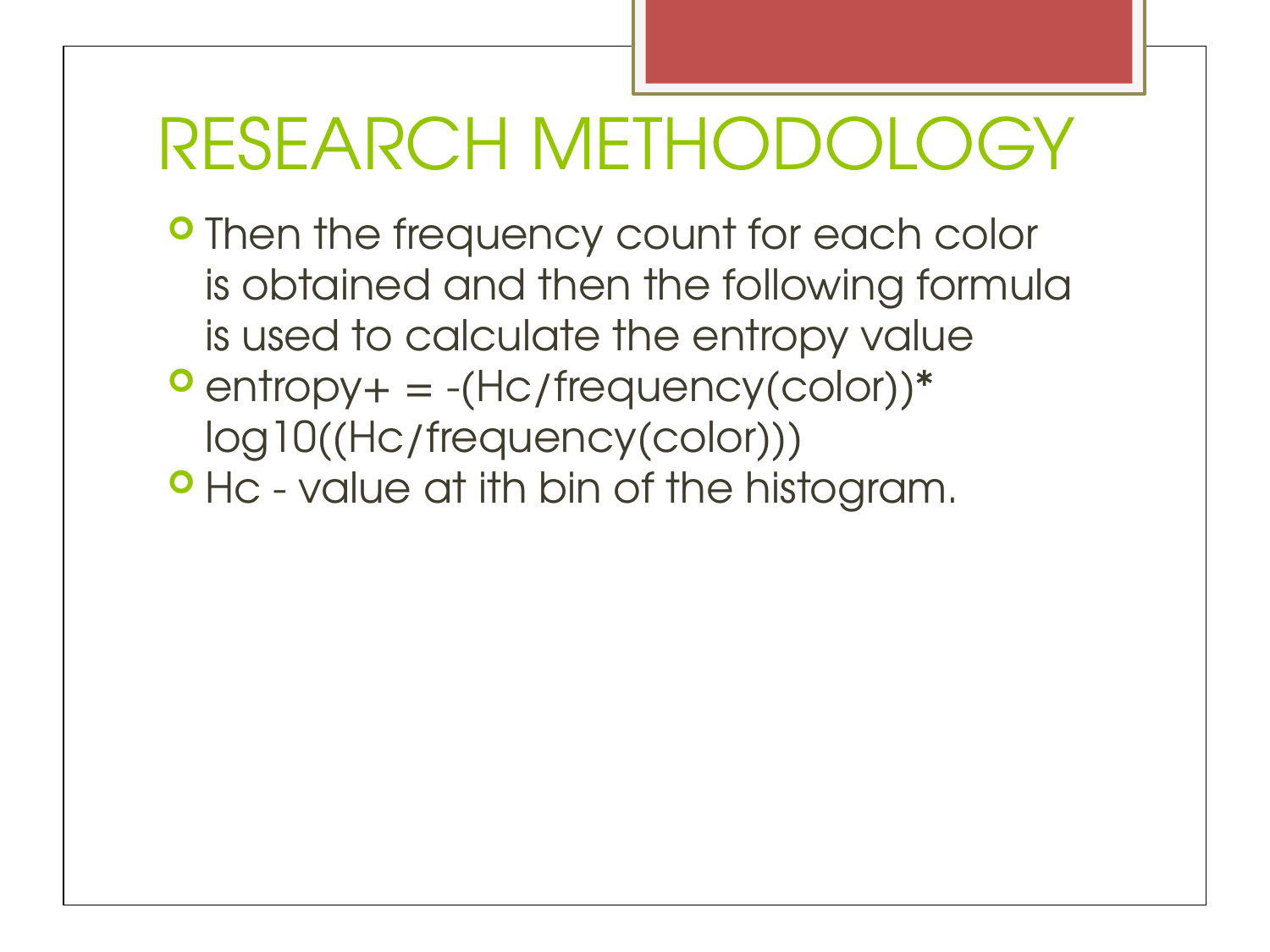

RESEARCH METHODOLOGY
Then the frequency count for each color is obtained and then the following formula is used to calculate the entropy value
entropy+ = -(Hc/frequency(color))*  log10((Hc/frequency(color)))
Hc - value at ith bin of the histogram.